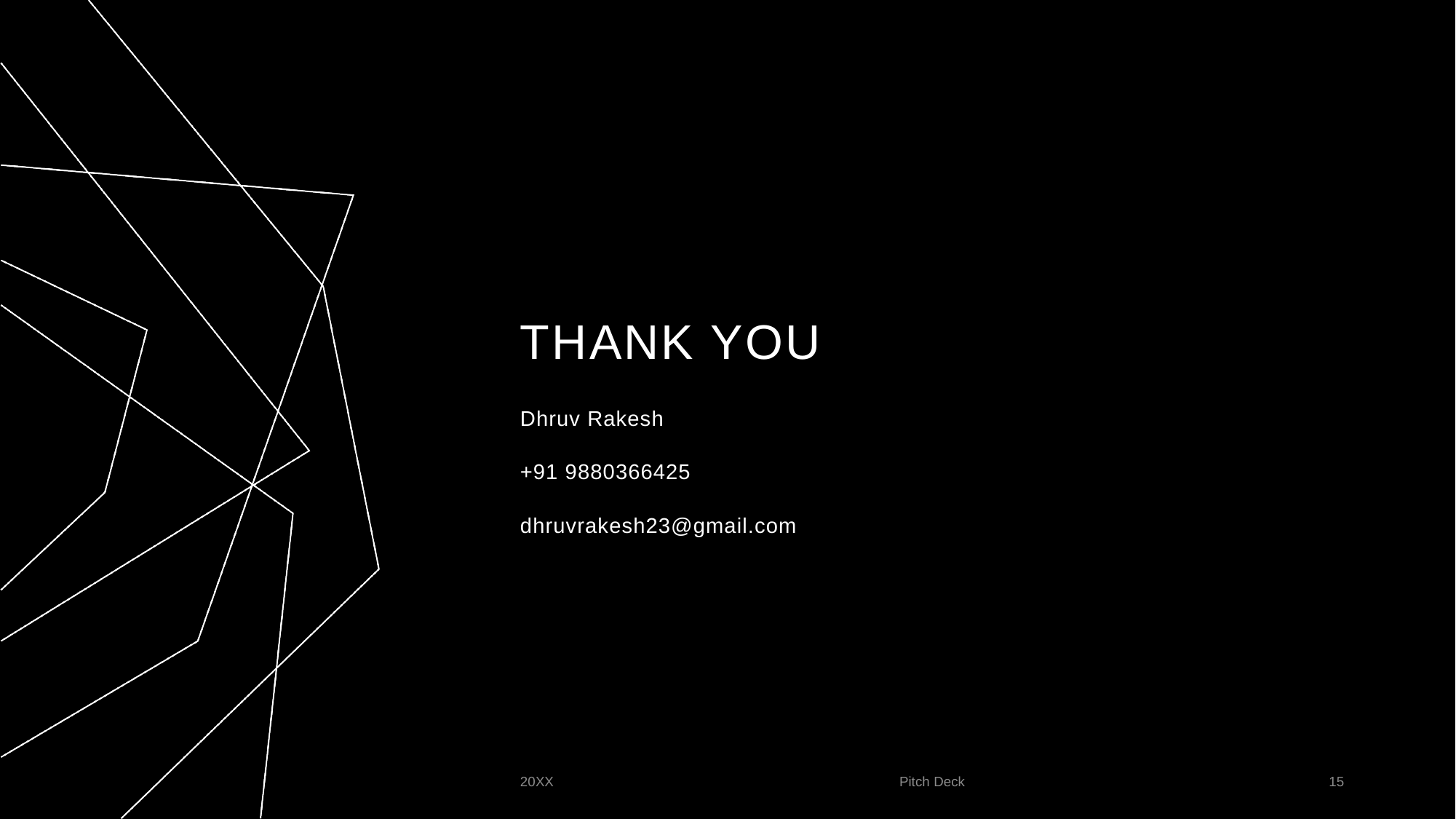

# THANK YOU
Dhruv Rakesh​
+91 9880366425
dhruvrakesh23@gmail.com
20XX
Pitch Deck
15